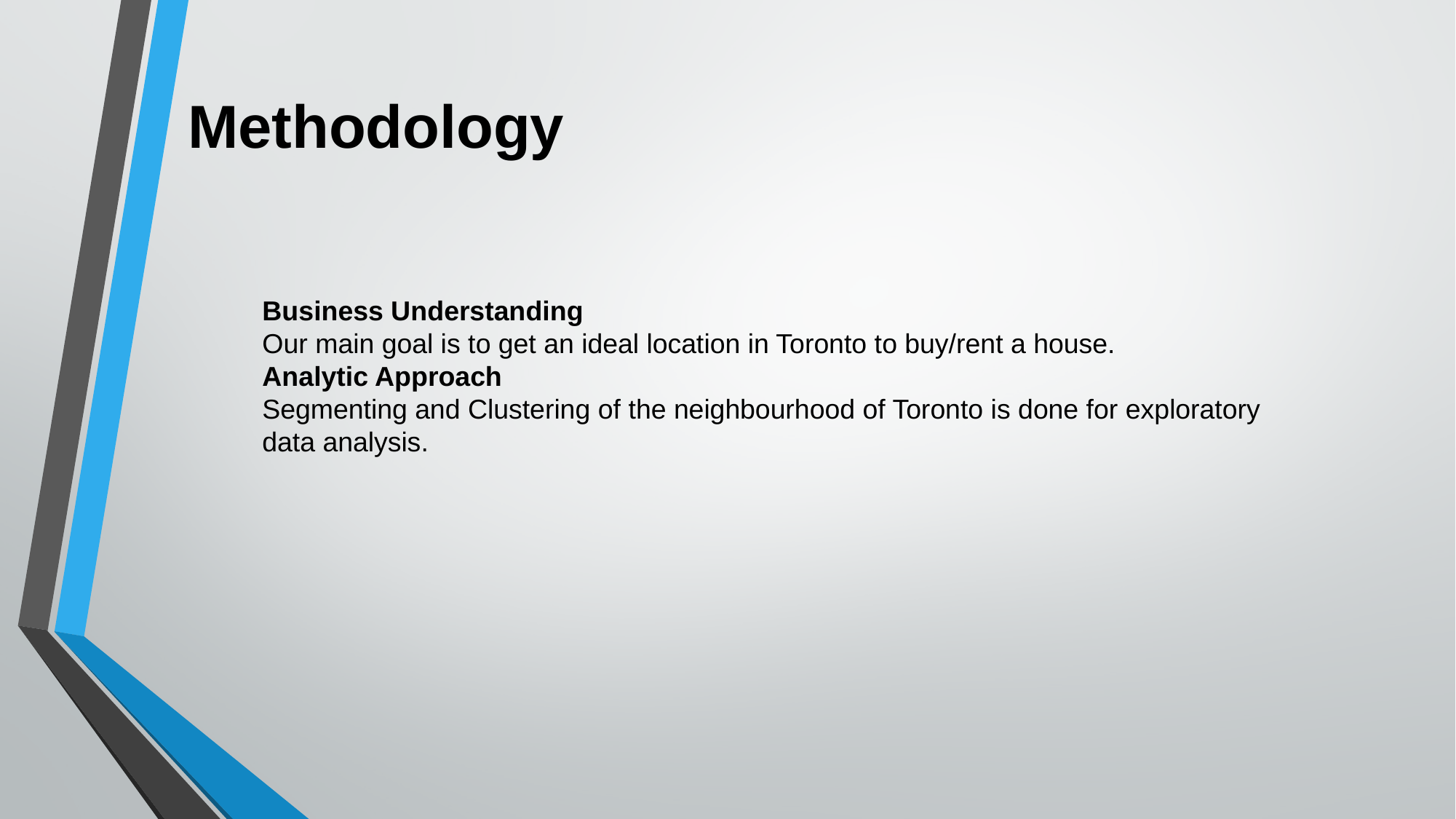

Methodology
Business Understanding
Our main goal is to get an ideal location in Toronto to buy/rent a house.
Analytic Approach
Segmenting and Clustering of the neighbourhood of Toronto is done for exploratory data analysis.